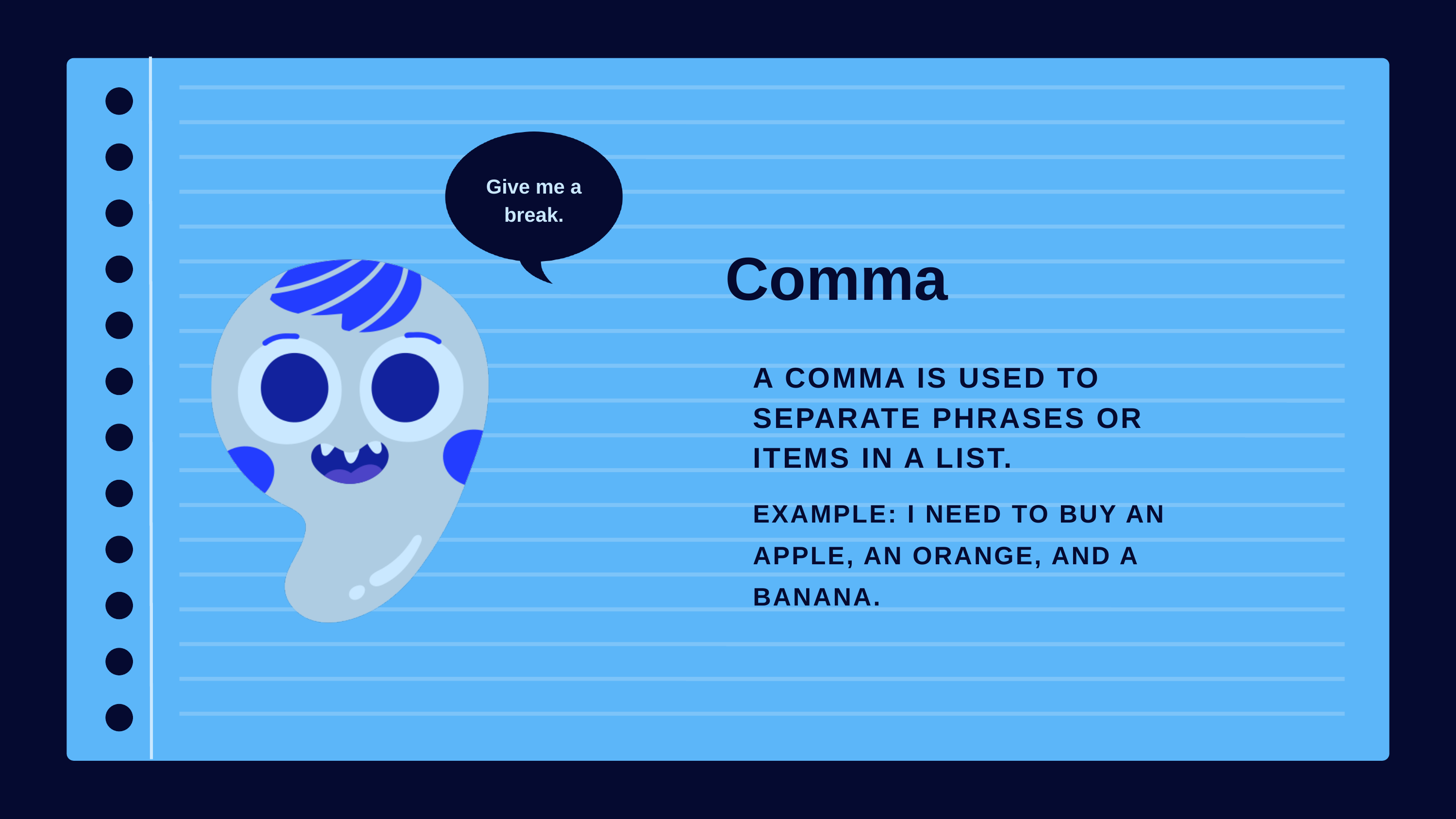

Give me a break.
Comma

A COMMA IS USED TO SEPARATE PHRASES OR ITEMS IN A LIST.

EXAMPLE: I NEED TO BUY AN APPLE, AN ORANGE, AND A BANANA.